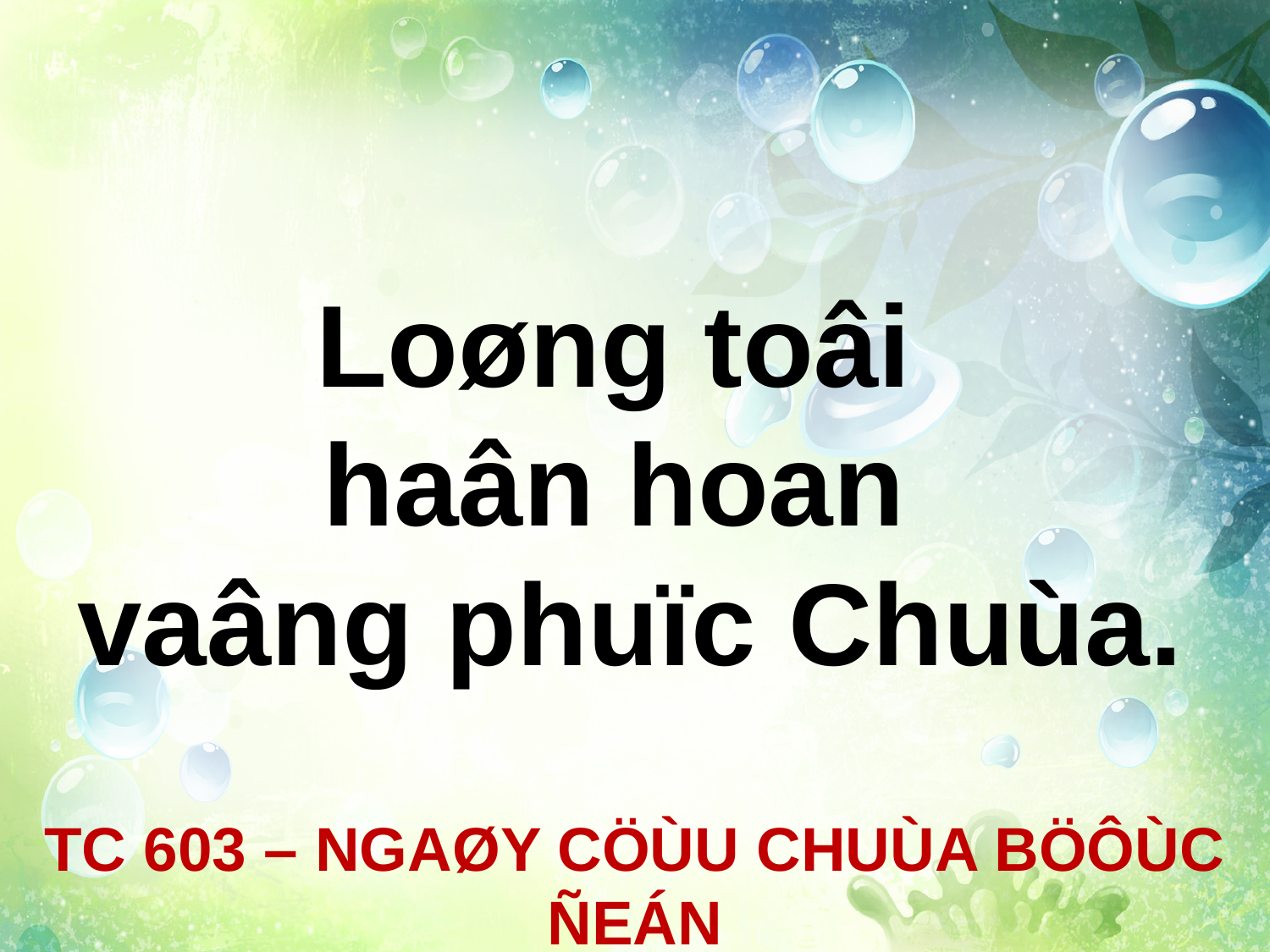

Loøng toâi
haân hoan
vaâng phuïc Chuùa.
TC 603 – NGAØY CÖÙU CHUÙA BÖÔÙC ÑEÁN